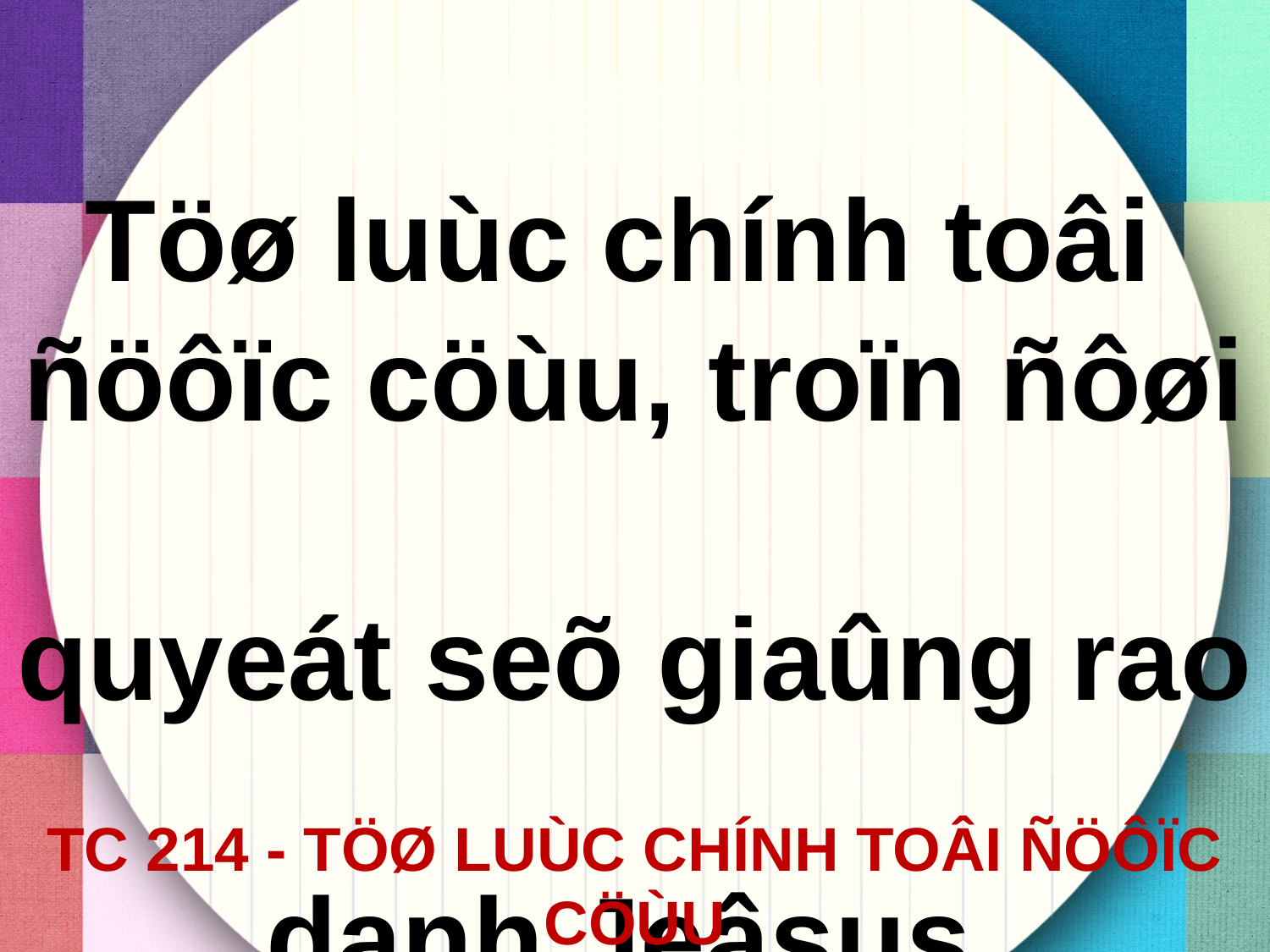

Töø luùc chính toâi
ñöôïc cöùu, troïn ñôøi
quyeát seõ giaûng rao
danh Jeâsus.
TC 214 - TÖØ LUÙC CHÍNH TOÂI ÑÖÔÏC CÖÙU